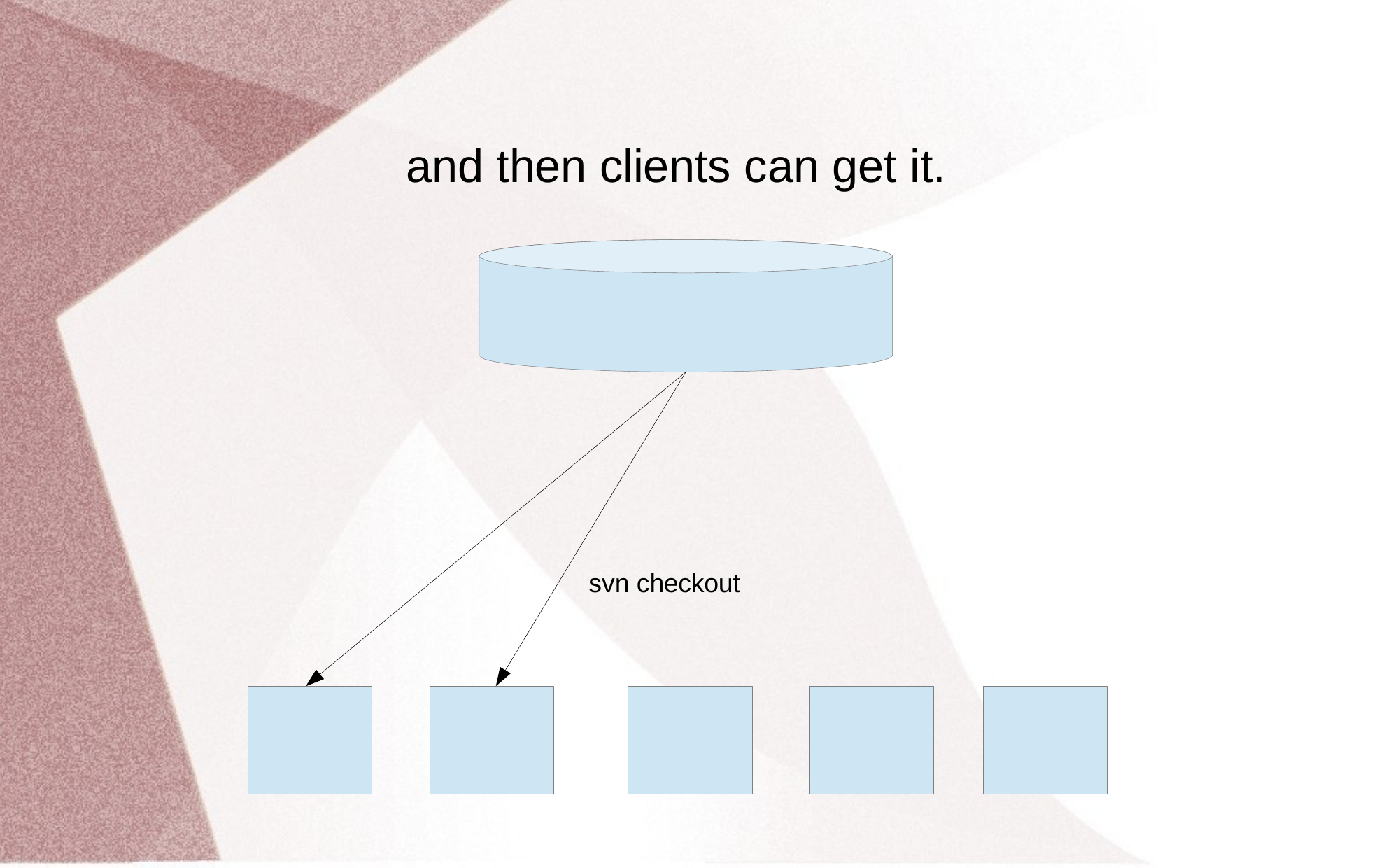

# and then clients can get it.

svn checkout